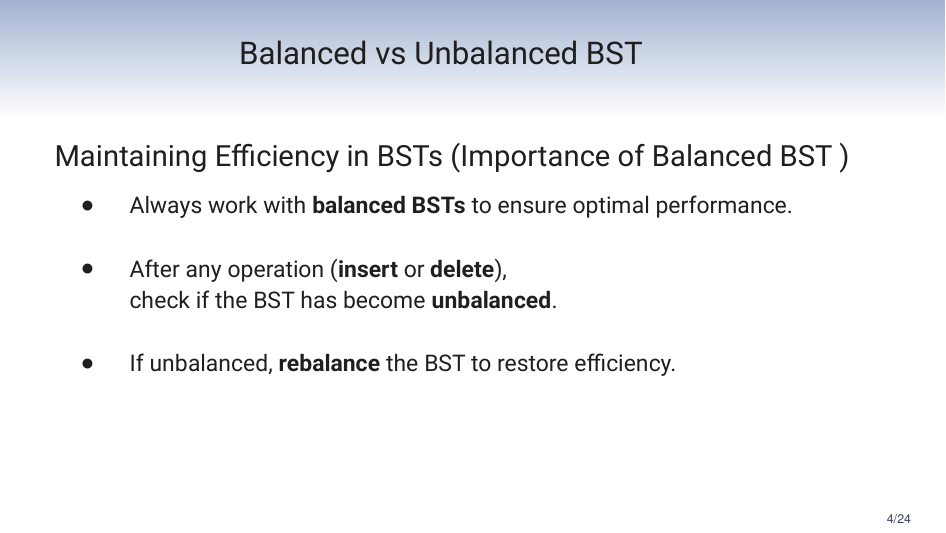

Balanced vs Unbalanced BST

Maintaining Efficiency in BSTs (Importance of Balanced BST )
Always work with balanced BSTs to ensure optimal performance.
After any operation (insert or delete),
check if the BST has become unbalanced.
If unbalanced, rebalance the BST to restore efficiency.
4/24